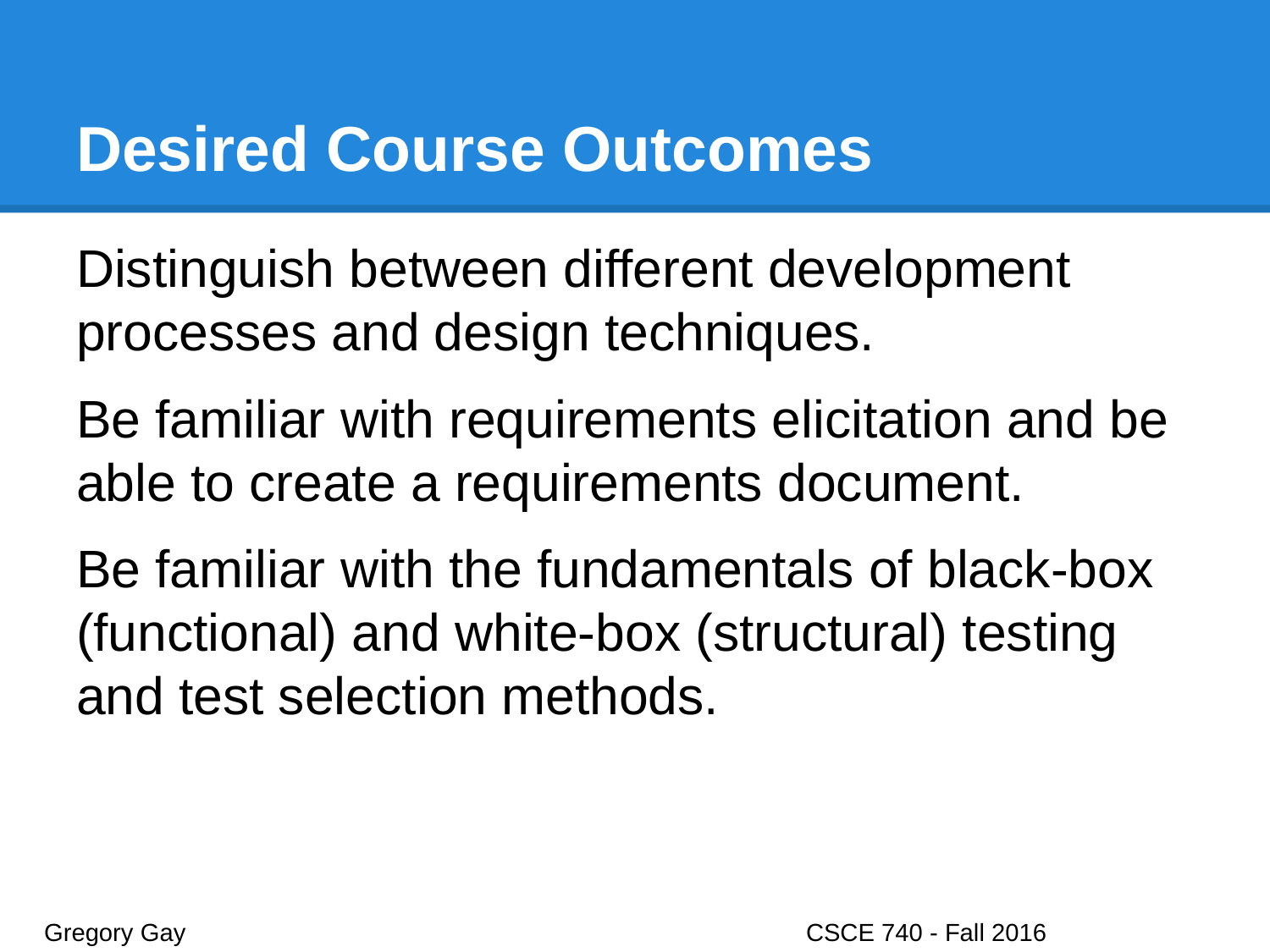

# Desired Course Outcomes
Distinguish between different development processes and design techniques.

Be familiar with requirements elicitation and be able to create a requirements document.

Be familiar with the fundamentals of black-box (functional) and white-box (structural) testing and test selection methods.

Gregory Gay					CSCE 740 - Fall 2016							16